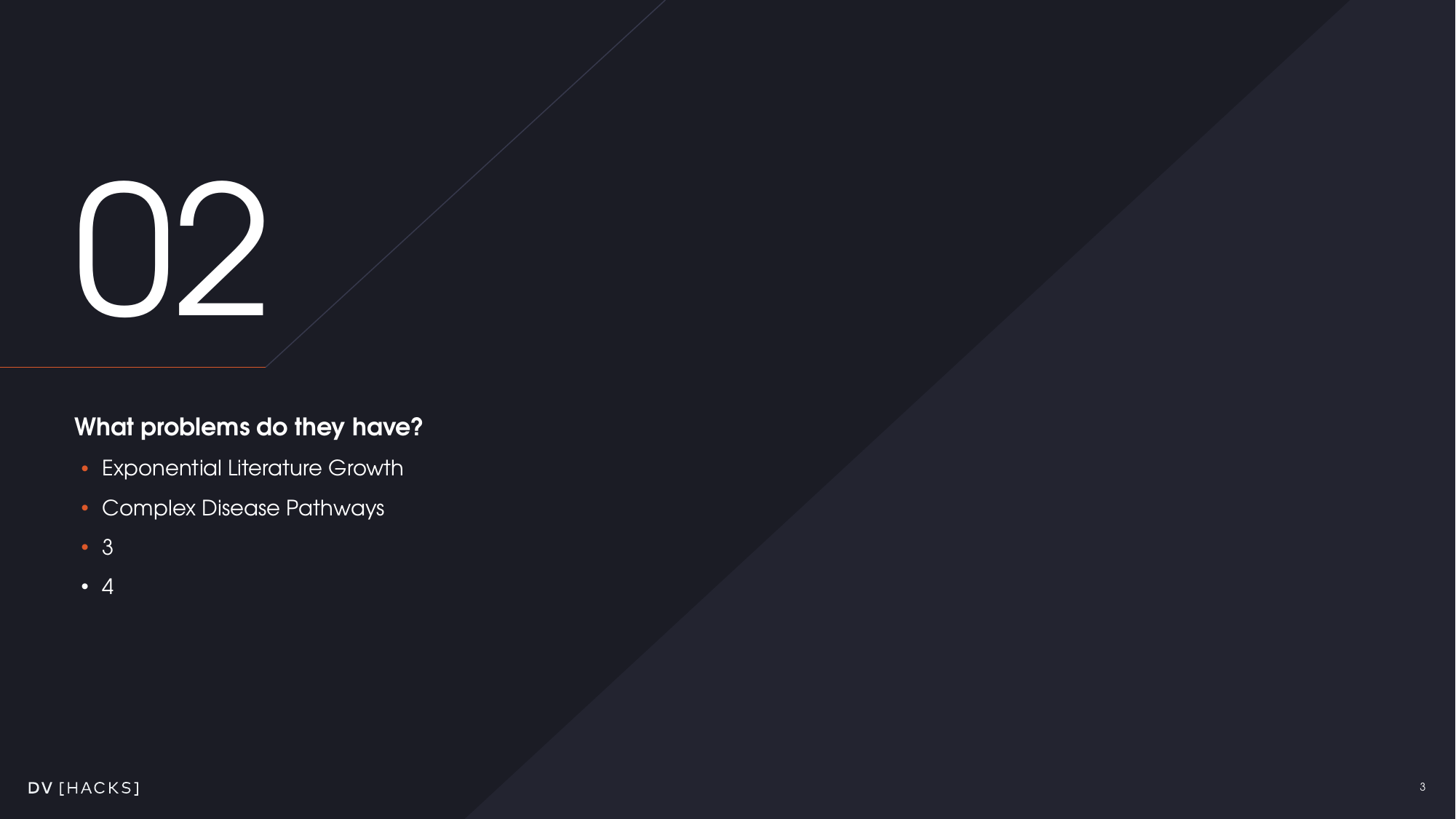

# 02
What problems do they have?
Exponential Literature Growth
Complex Disease Pathways
3
4